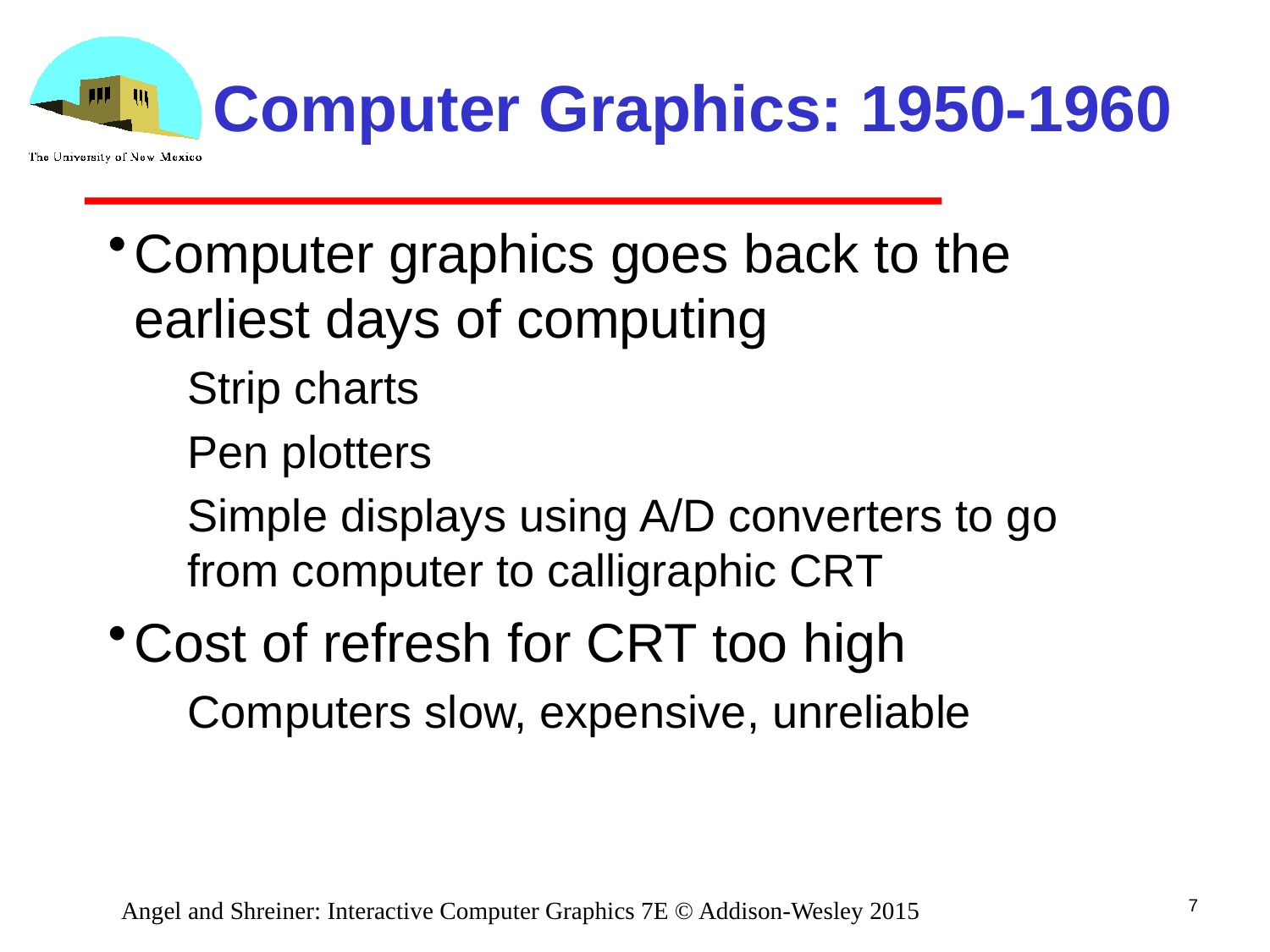

# Computer Graphics: 1950-1960
Computer graphics goes back to the earliest days of computing
Strip charts
Pen plotters
Simple displays using A/D converters to go from computer to calligraphic CRT
Cost of refresh for CRT too high
Computers slow, expensive, unreliable
7
Angel and Shreiner: Interactive Computer Graphics 7E © Addison-Wesley 2015